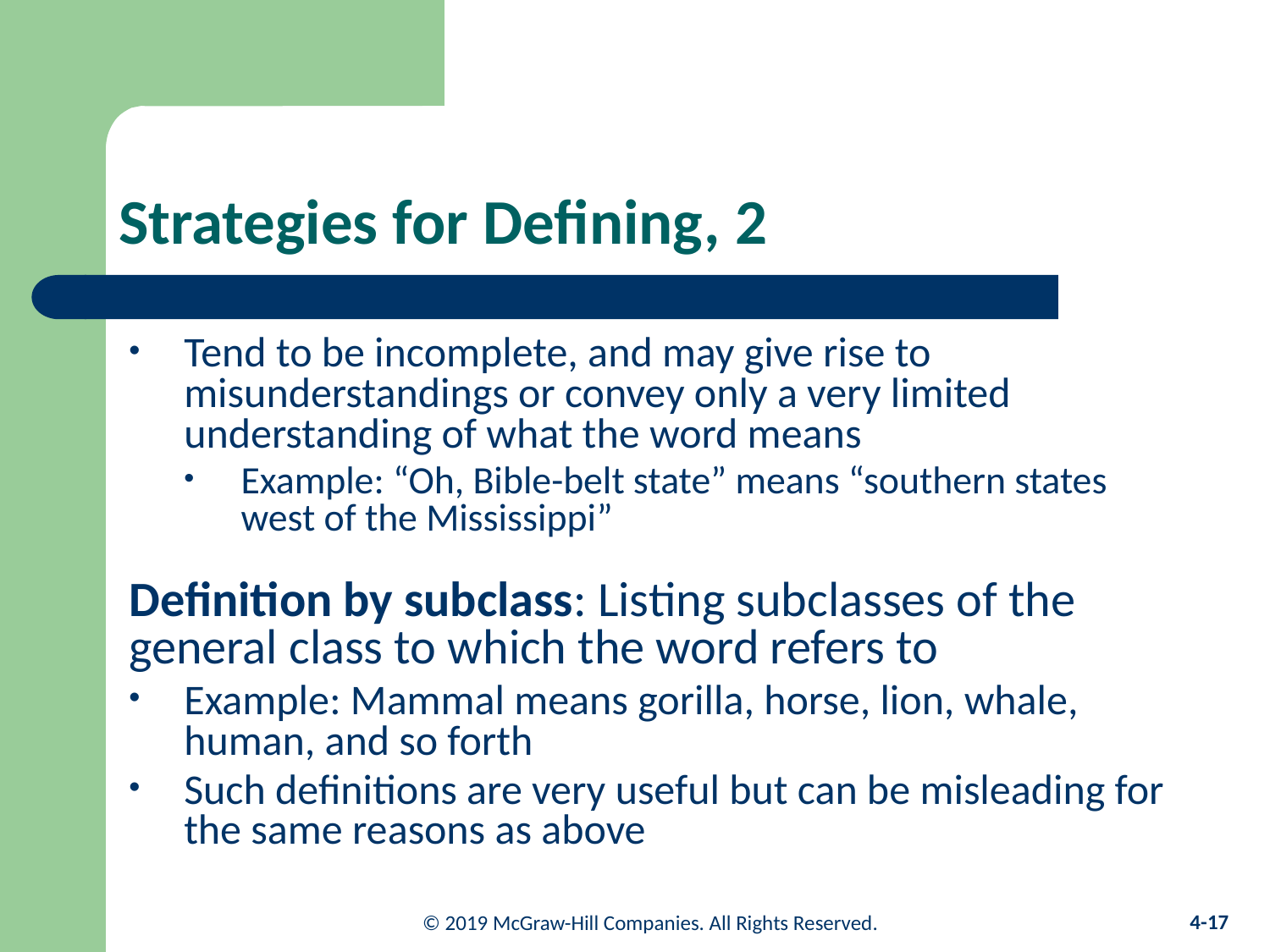

# Strategies for Defining, 2
Tend to be incomplete, and may give rise to misunderstandings or convey only a very limited understanding of what the word means
Example: “Oh, Bible-belt state” means “southern states west of the Mississippi”

Definition by subclass: Listing subclasses of the general class to which the word refers to
Example: Mammal means gorilla, horse, lion, whale, human, and so forth
Such definitions are very useful but can be misleading for the same reasons as above